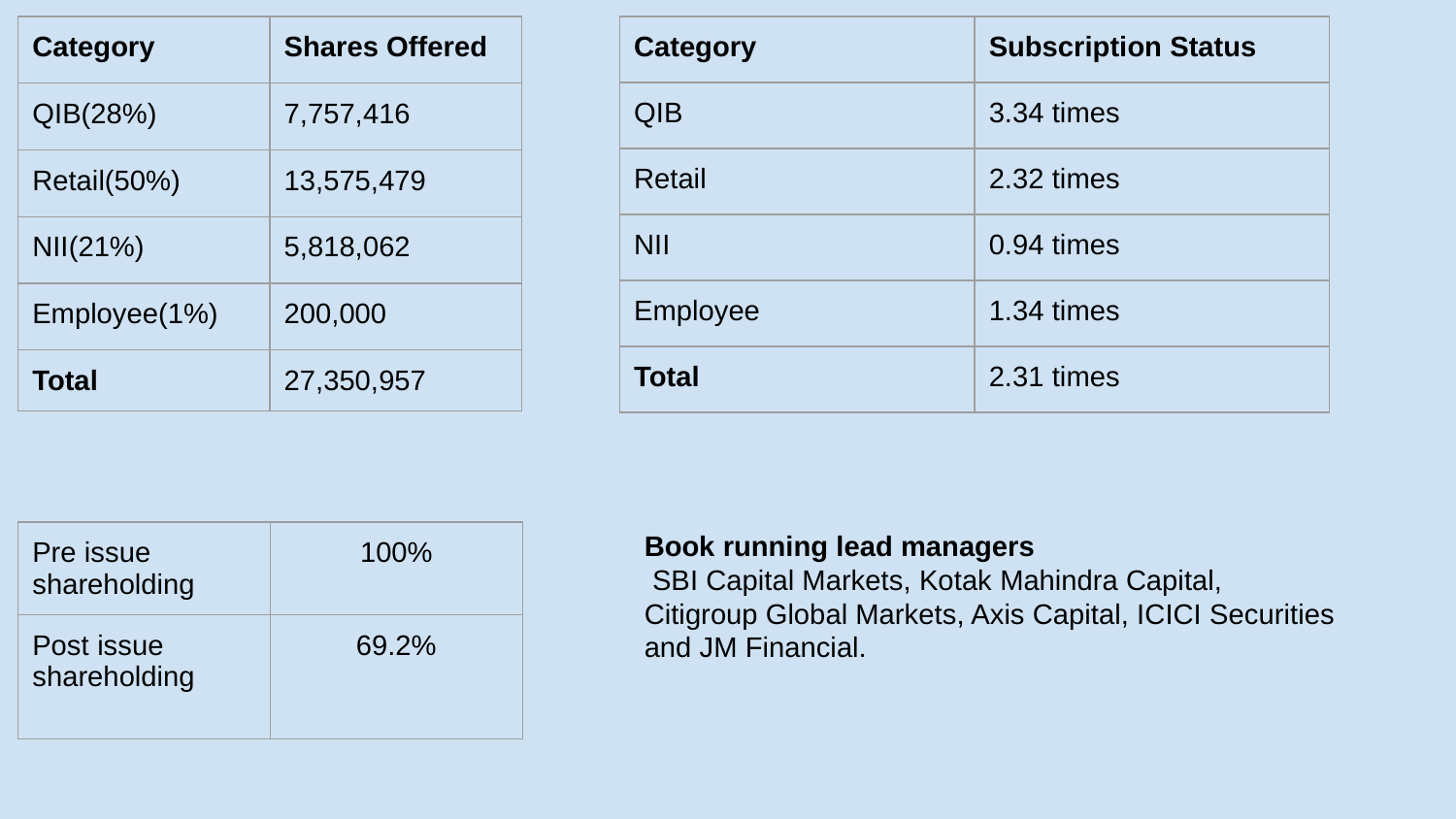

| Category | Shares Offered |
| --- | --- |
| QIB(28%) | 7,757,416 |
| Retail(50%) | 13,575,479 |
| NII(21%) | 5,818,062 |
| Employee(1%) | 200,000 |
| Total | 27,350,957 |
| Category | Subscription Status |
| --- | --- |
| QIB | 3.34 times |
| Retail | 2.32 times |
| NII | 0.94 times |
| Employee | 1.34 times |
| Total | 2.31 times |
Book running lead managers
 SBI Capital Markets, Kotak Mahindra Capital, Citigroup Global Markets, Axis Capital, ICICI Securities and JM Financial.

| Pre issue shareholding | 100% |
| --- | --- |
| Post issue shareholding | 69.2% |